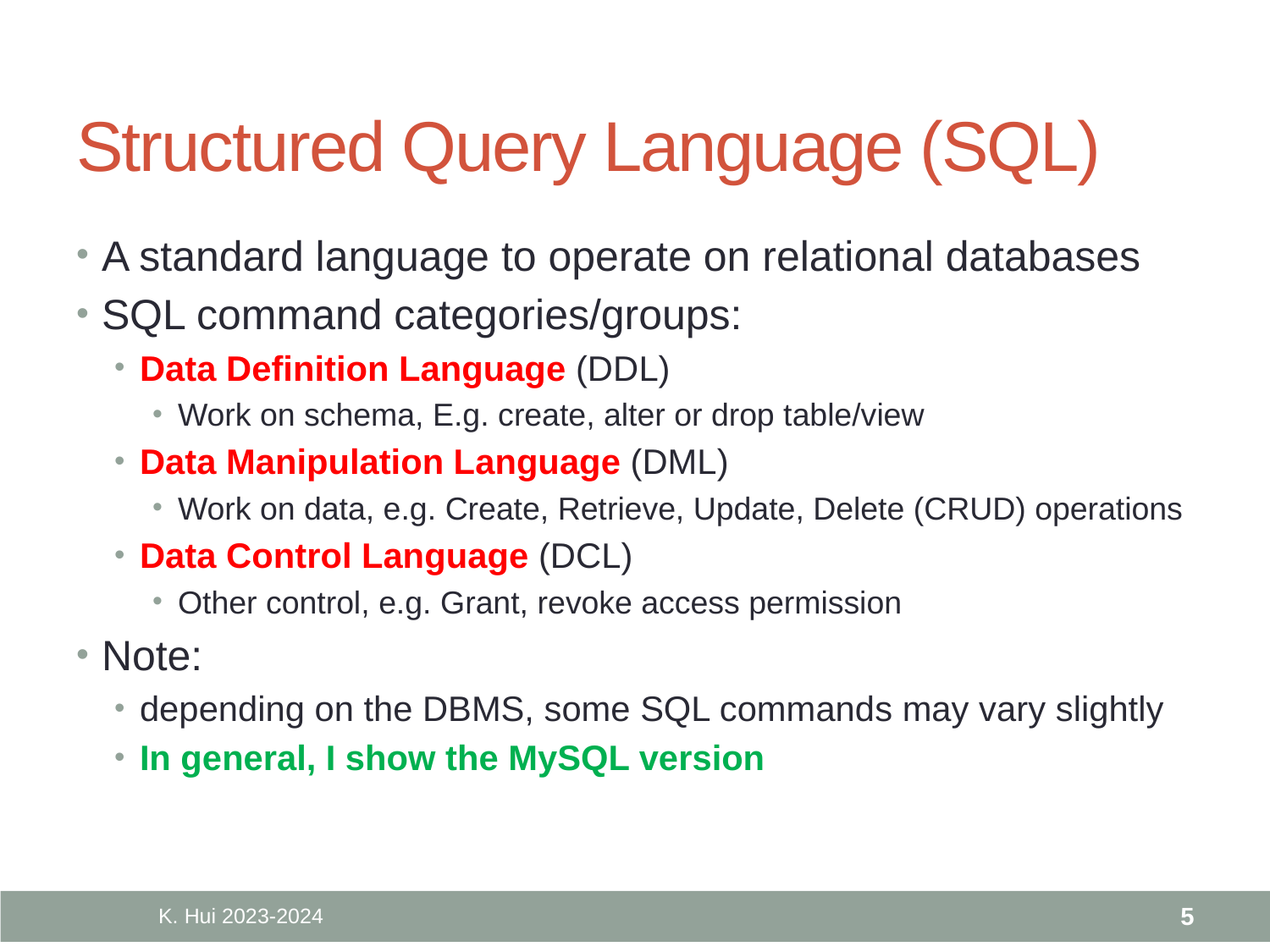

# Structured Query Language (SQL)
A standard language to operate on relational databases
SQL command categories/groups:
Data Definition Language (DDL)
Work on schema, E.g. create, alter or drop table/view
Data Manipulation Language (DML)
Work on data, e.g. Create, Retrieve, Update, Delete (CRUD) operations
Data Control Language (DCL)
Other control, e.g. Grant, revoke access permission
Note:
depending on the DBMS, some SQL commands may vary slightly
In general, I show the MySQL version
K. Hui 2023-2024
5